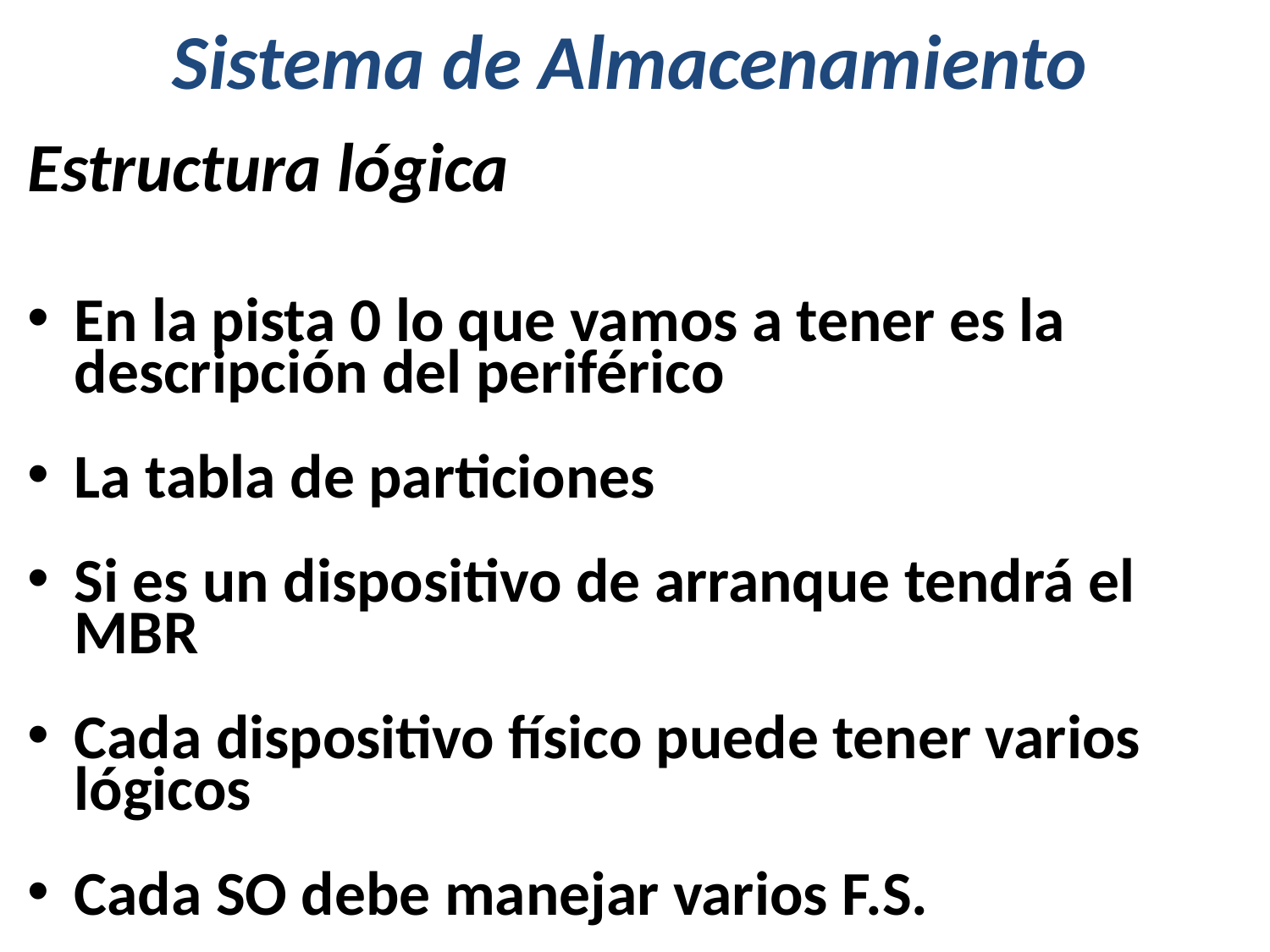

# Sistema de Almacenamiento
Estructura lógica

En la pista 0 lo que vamos a tener es la descripción del periférico

La tabla de particiones

Si es un dispositivo de arranque tendrá el MBR

Cada dispositivo físico puede tener varios lógicos

Cada SO debe manejar varios F.S.